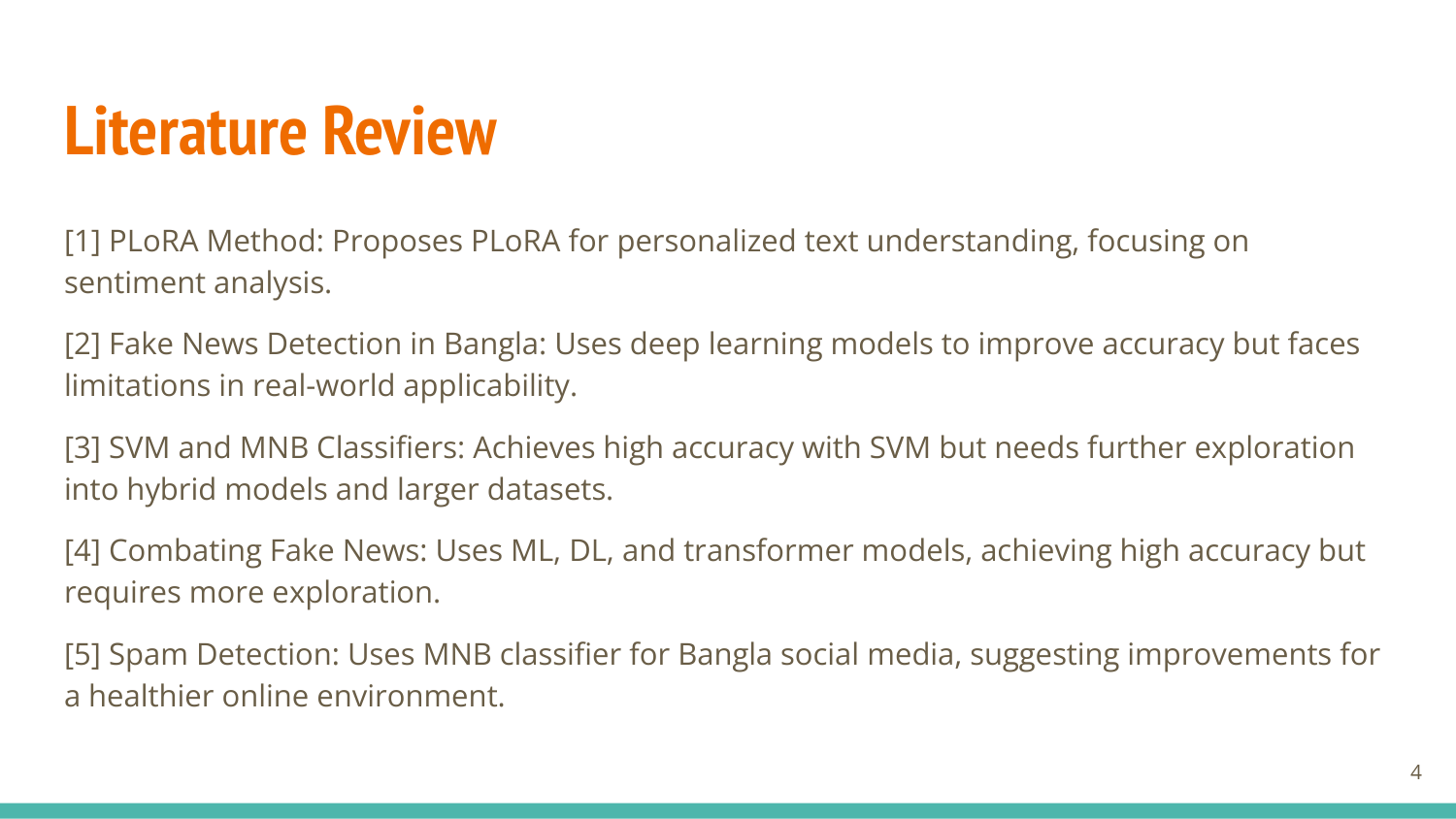

# Literature Review
[1] PLoRA Method: Proposes PLoRA for personalized text understanding, focusing on sentiment analysis.
[2] Fake News Detection in Bangla: Uses deep learning models to improve accuracy but faces limitations in real-world applicability.
[3] SVM and MNB Classifiers: Achieves high accuracy with SVM but needs further exploration into hybrid models and larger datasets.
[4] Combating Fake News: Uses ML, DL, and transformer models, achieving high accuracy but requires more exploration.
[5] Spam Detection: Uses MNB classifier for Bangla social media, suggesting improvements for a healthier online environment.

4